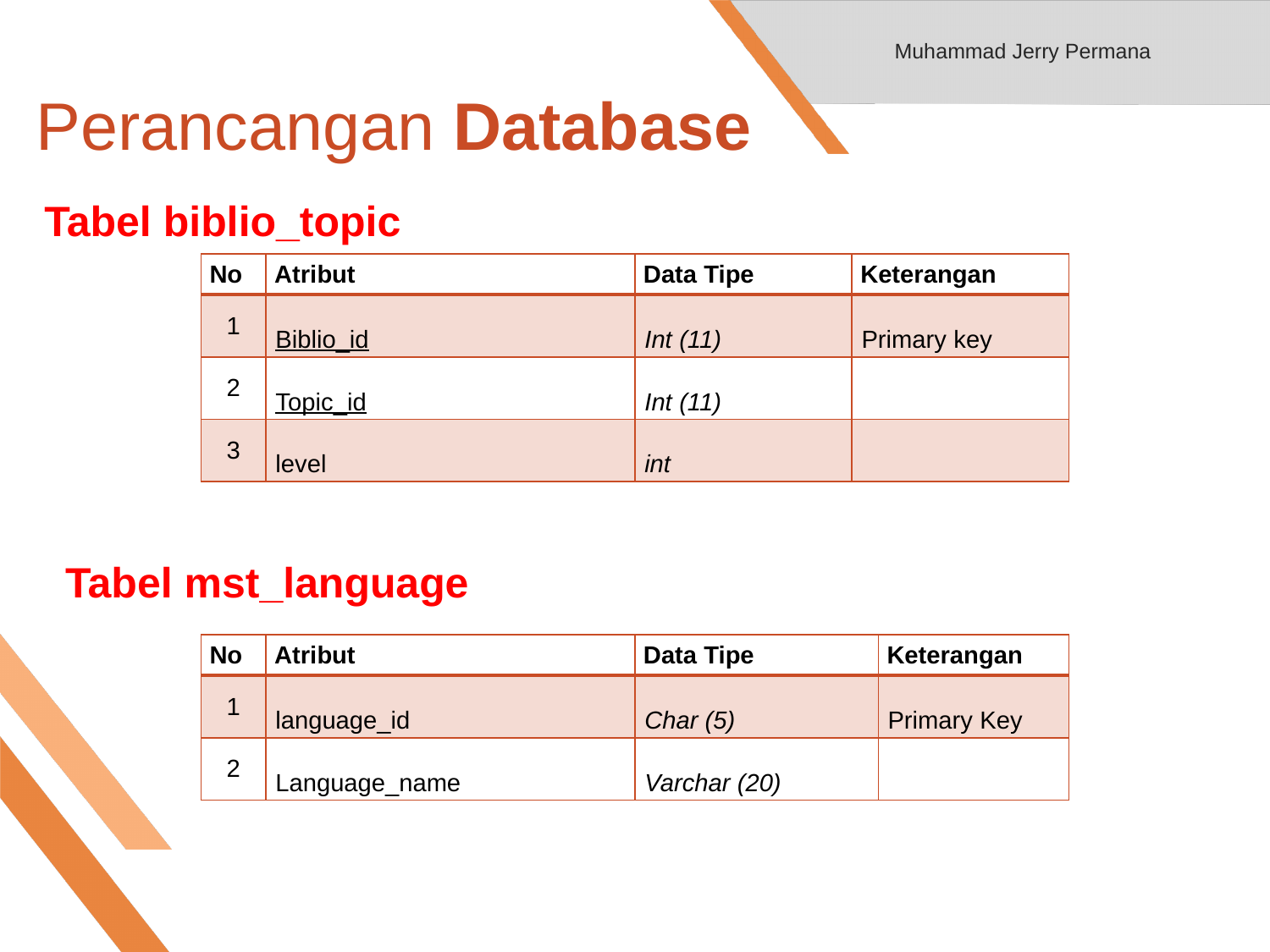

Muhammad Jerry Permana
# Perancangan Database
Tabel biblio_topic

| No | Atribut | Data Tipe | Keterangan |
| --- | --- | --- | --- |
| 1 | Biblio\_id | Int (11) | Primary key |
| 2 | Topic\_id | Int (11) |  |
| 3 | level | int |  |
Tabel mst_language
| No | Atribut | Data Tipe | Keterangan |
| --- | --- | --- | --- |
| 1 | language\_id | Char (5) | Primary Key |
| 2 | Language\_name | Varchar (20) |  |